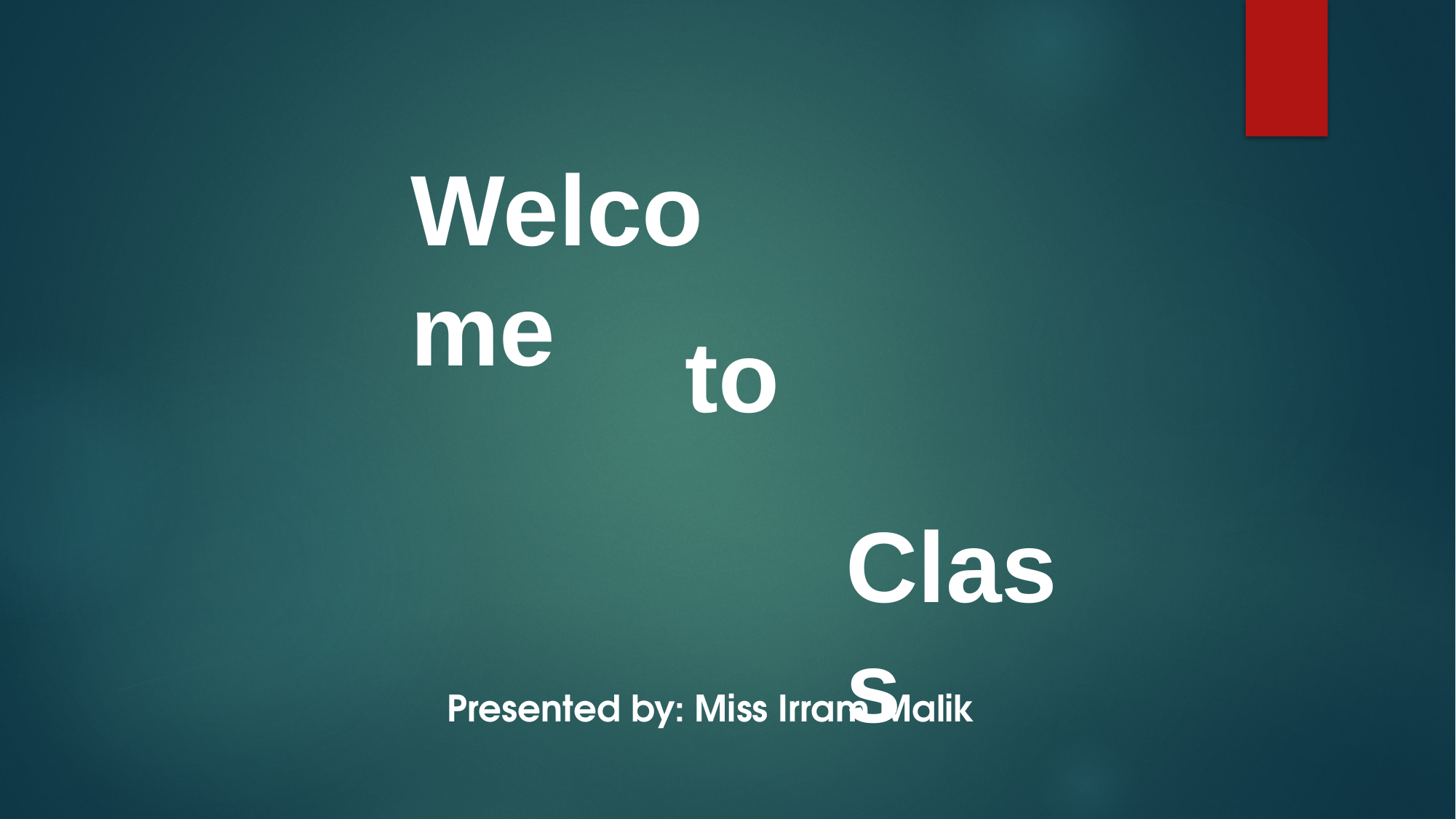

Welcome
to
Class
Presented by: Miss Irram Malik